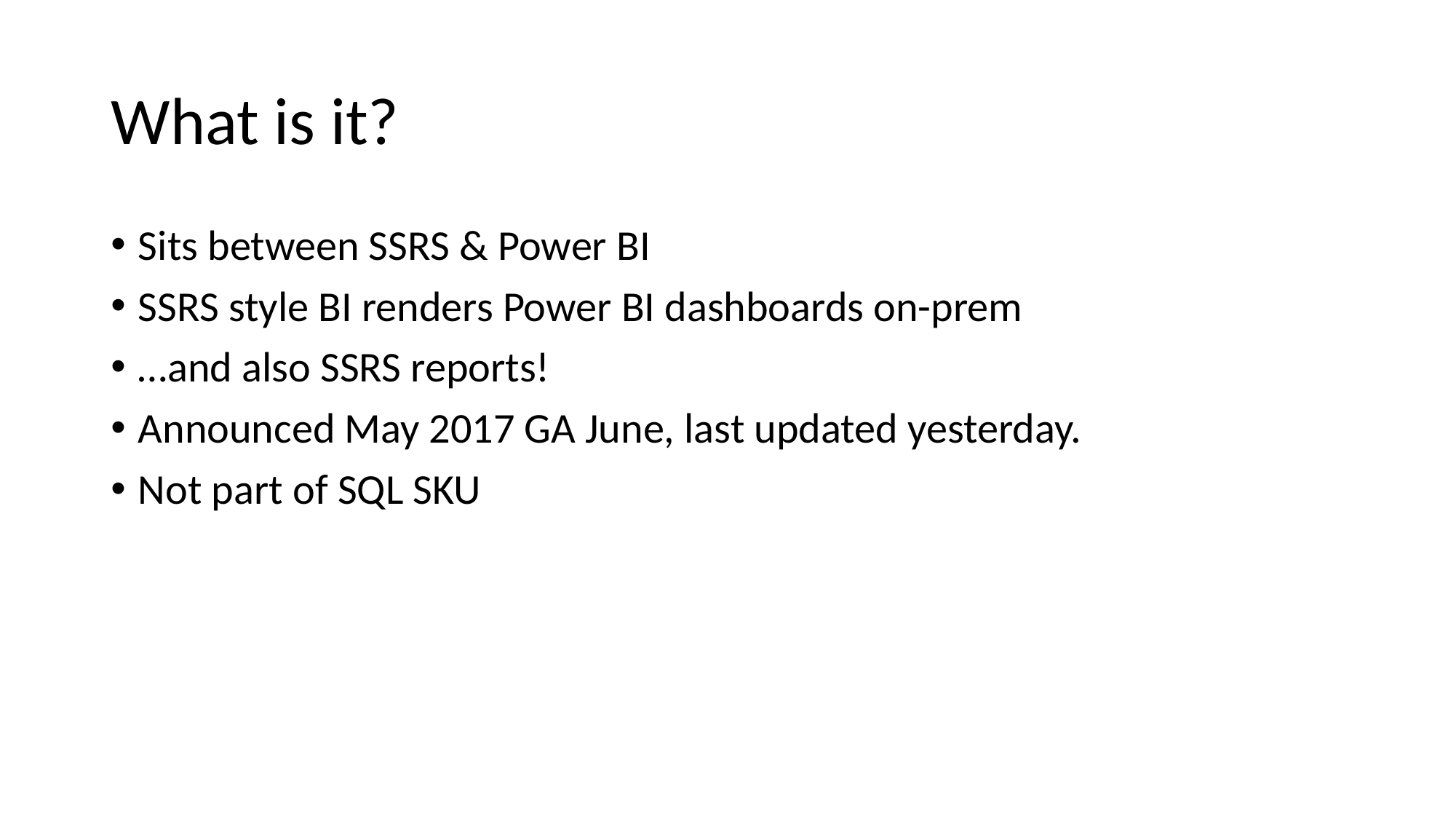

# What is it?
Sits between SSRS & Power BI
SSRS style BI renders Power BI dashboards on-prem
…and also SSRS reports!
Announced May 2017 GA June, last updated yesterday.
Not part of SQL SKU